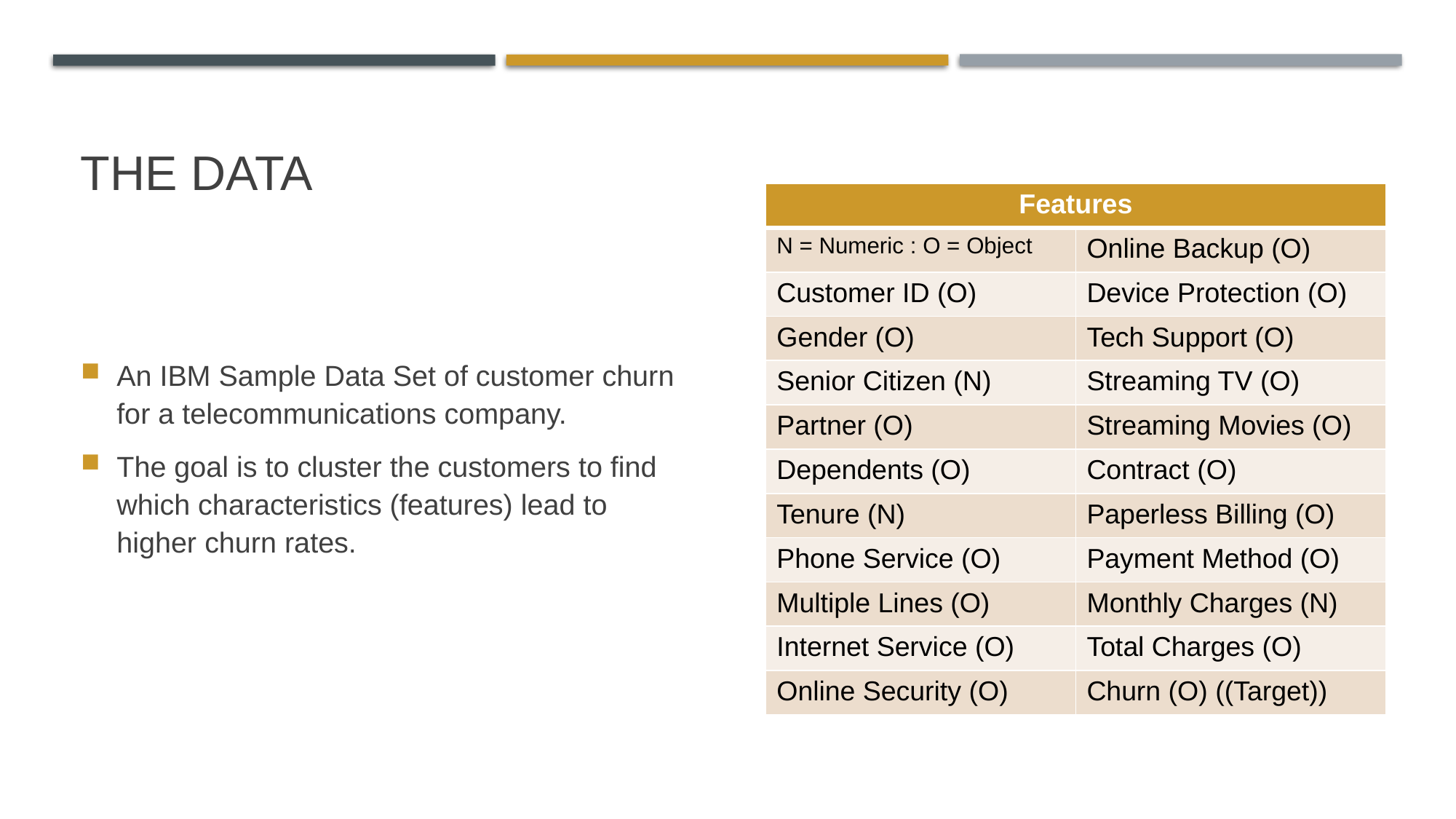

# The Data
| Features |  |
| --- | --- |
| N = Numeric : O = Object | Online Backup (O) |
| Customer ID (O) | Device Protection (O) |
| Gender (O) | Tech Support (O) |
| Senior Citizen (N) | Streaming TV (O) |
| Partner (O) | Streaming Movies (O) |
| Dependents (O) | Contract (O) |
| Tenure (N) | Paperless Billing (O) |
| Phone Service (O) | Payment Method (O) |
| Multiple Lines (O) | Monthly Charges (N) |
| Internet Service (O) | Total Charges (O) |
| Online Security (O) | Churn (O) ((Target)) |
An IBM Sample Data Set of customer churn for a telecommunications company.
The goal is to cluster the customers to find which characteristics (features) lead to higher churn rates.